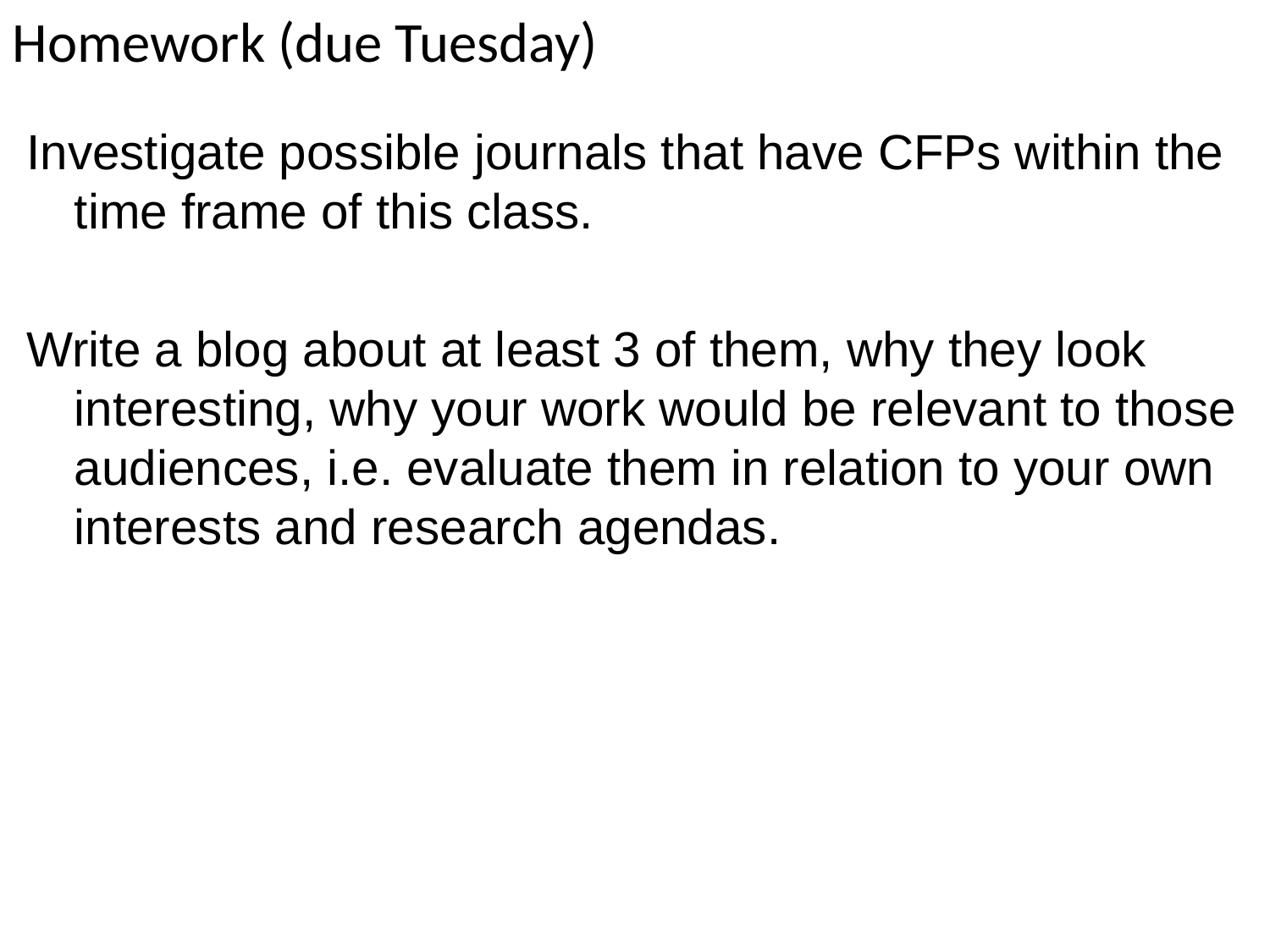

# Homework (due Tuesday)
Investigate possible journals that have CFPs within the time frame of this class.

Write a blog about at least 3 of them, why they look interesting, why your work would be relevant to those audiences, i.e. evaluate them in relation to your own interests and research agendas.